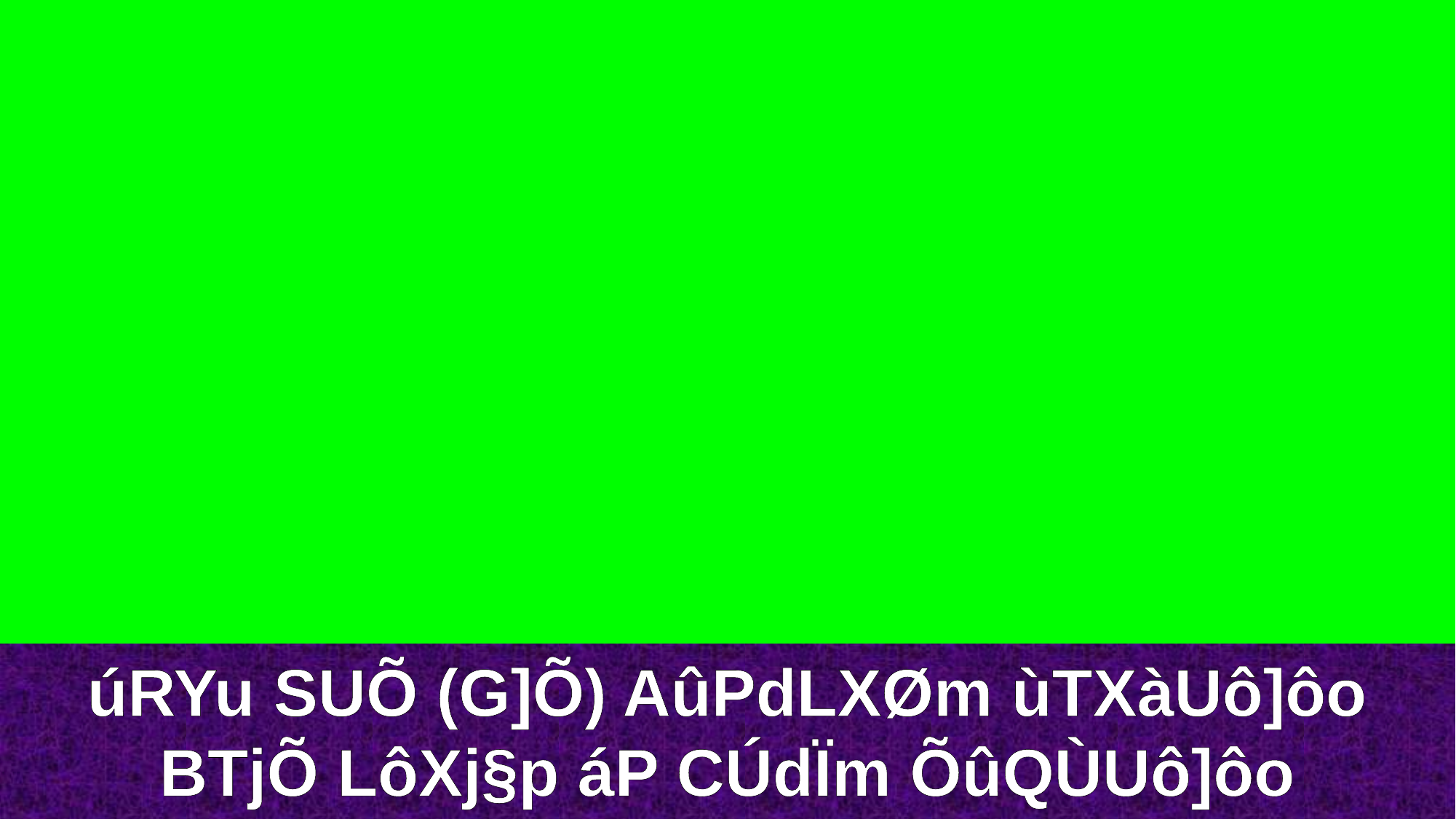

úRYu SUÕ (G]Õ) AûPdLXØm ùTXàUô]ôo
BTjÕ LôXj§p áP CÚdÏm ÕûQÙUô]ôo